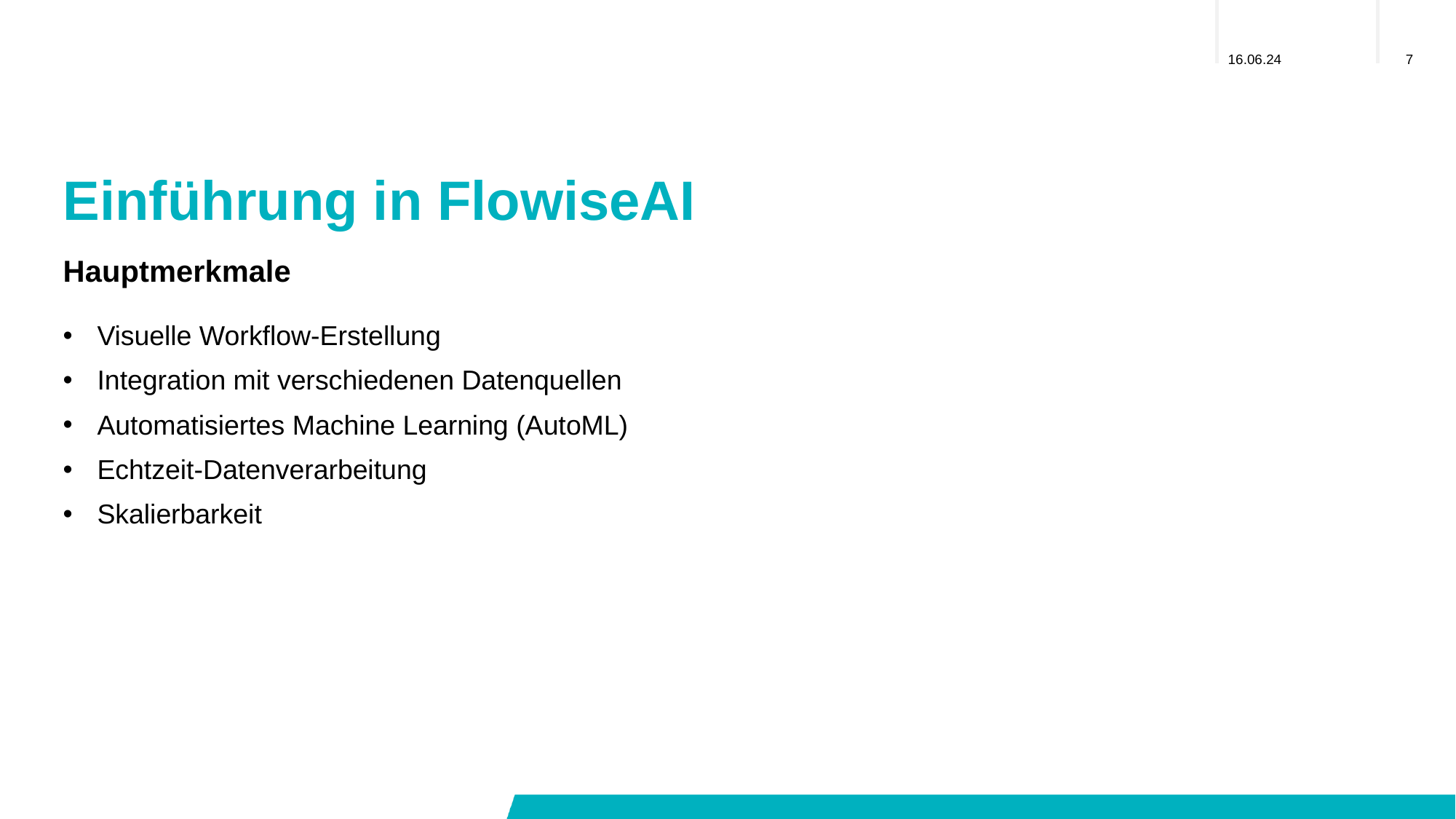

# Einführung in FlowiseAI
Hauptmerkmale
Visuelle Workflow-Erstellung
Integration mit verschiedenen Datenquellen
Automatisiertes Machine Learning (AutoML)
Echtzeit-Datenverarbeitung
Skalierbarkeit